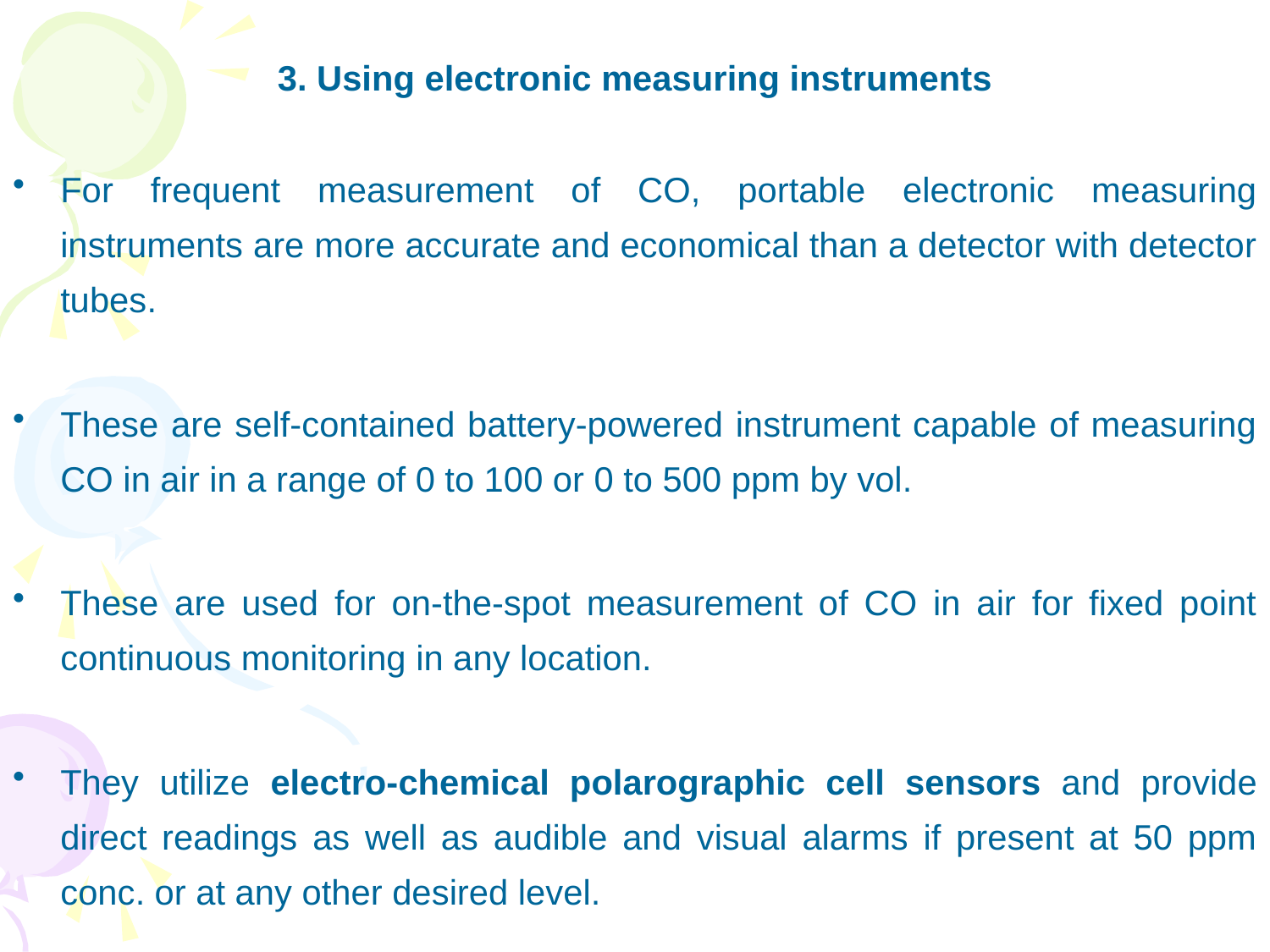

3. Using electronic measuring instruments

For frequent measurement of CO, portable electronic measuring instruments are more accurate and economical than a detector with detector tubes.

These are self-contained battery-powered instrument capable of measuring CO in air in a range of 0 to 100 or 0 to 500 ppm by vol.

These are used for on-the-spot measurement of CO in air for fixed point continuous monitoring in any location.

They utilize electro-chemical polarographic cell sensors and provide direct readings as well as audible and visual alarms if present at 50 ppm conc. or at any other desired level.